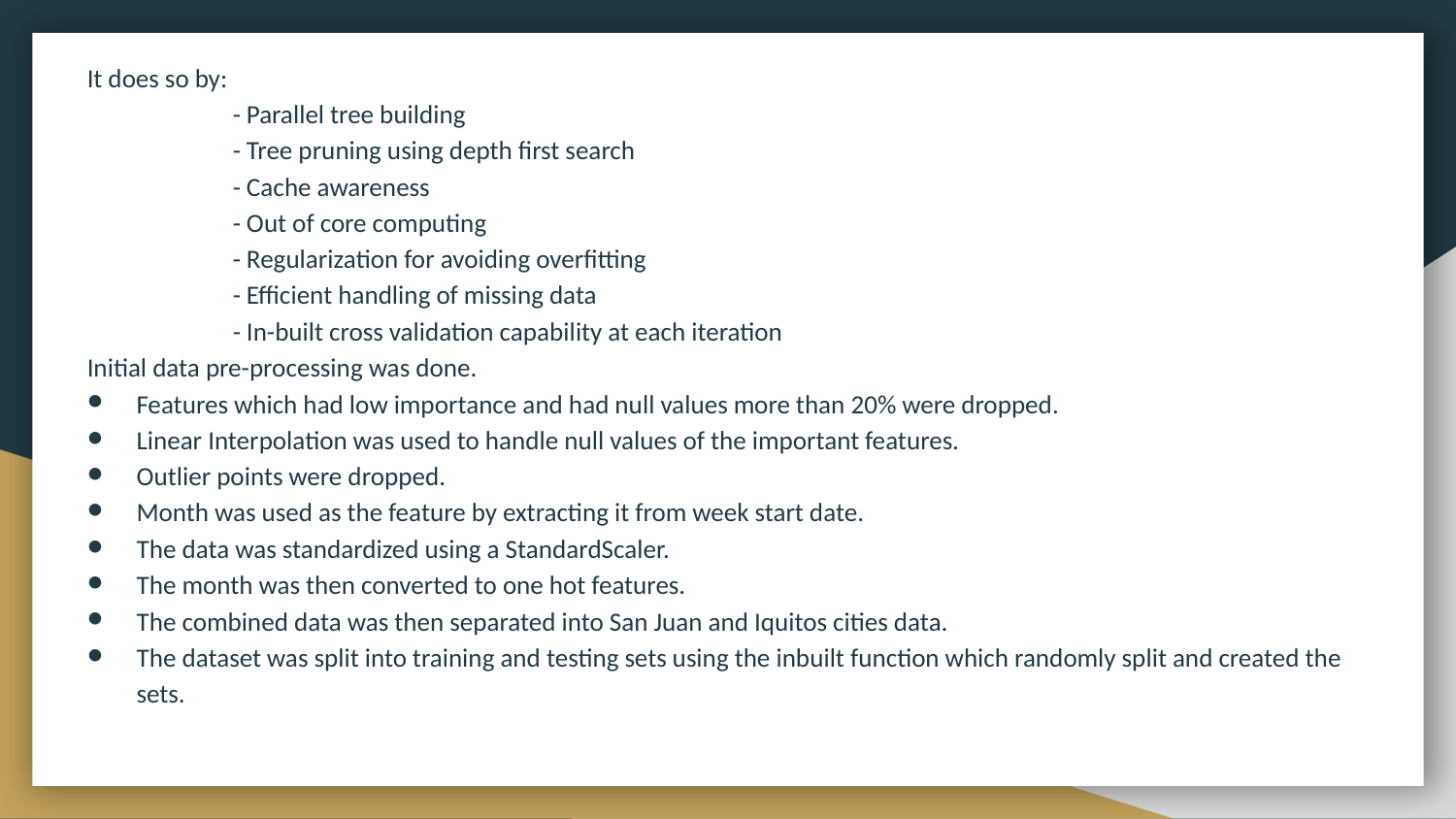

It does so by:
	- Parallel tree building
	- Tree pruning using depth first search
	- Cache awareness
	- Out of core computing
	- Regularization for avoiding overfitting
	- Efficient handling of missing data
	- In-built cross validation capability at each iteration
Initial data pre-processing was done.
Features which had low importance and had null values more than 20% were dropped.
Linear Interpolation was used to handle null values of the important features.
Outlier points were dropped.
Month was used as the feature by extracting it from week start date.
The data was standardized using a StandardScaler.
The month was then converted to one hot features.
The combined data was then separated into San Juan and Iquitos cities data.
The dataset was split into training and testing sets using the inbuilt function which randomly split and created the sets.